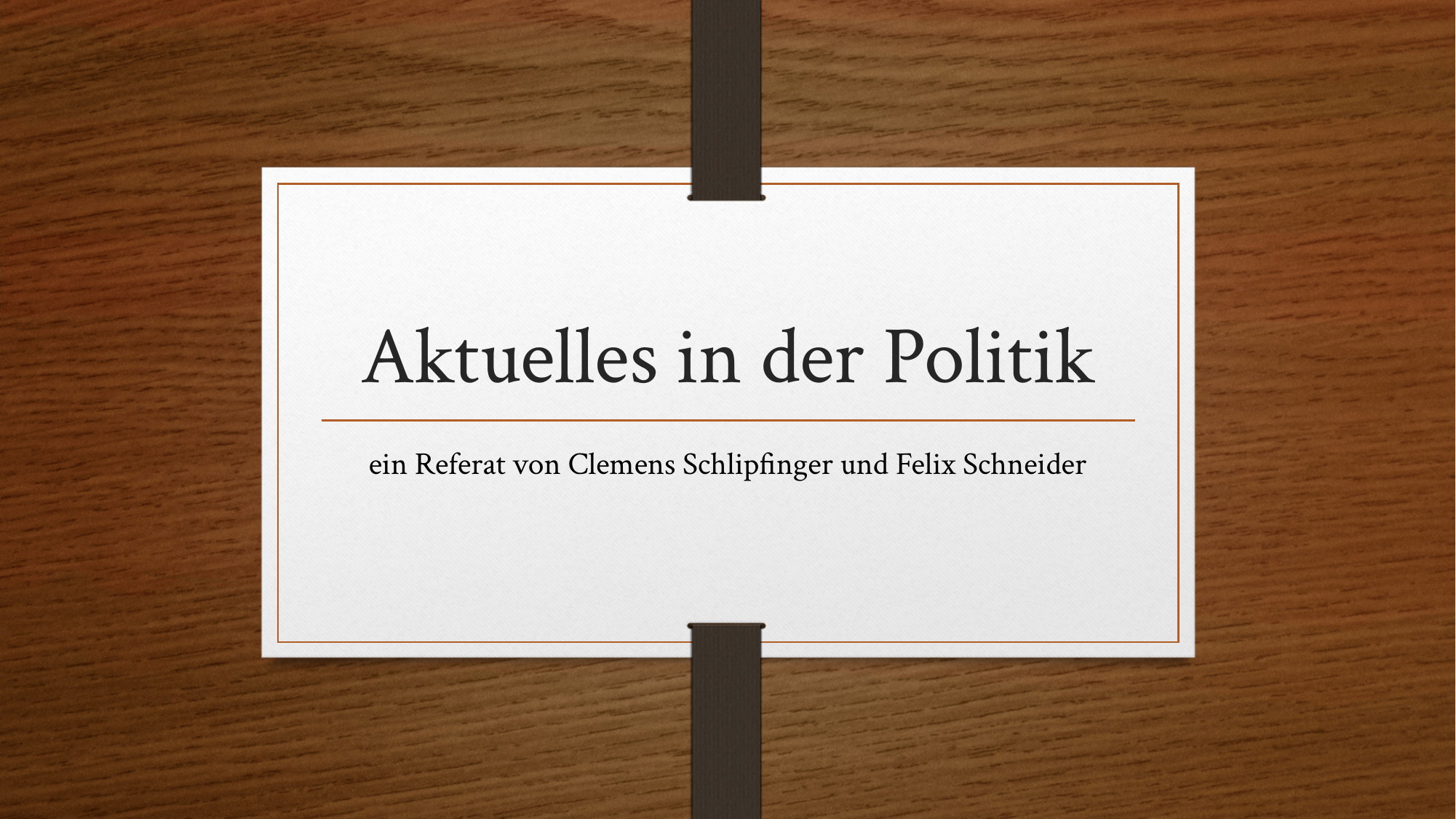

# Aktuelles in der Politik
ein Referat von Clemens Schlipfinger und Felix Schneider